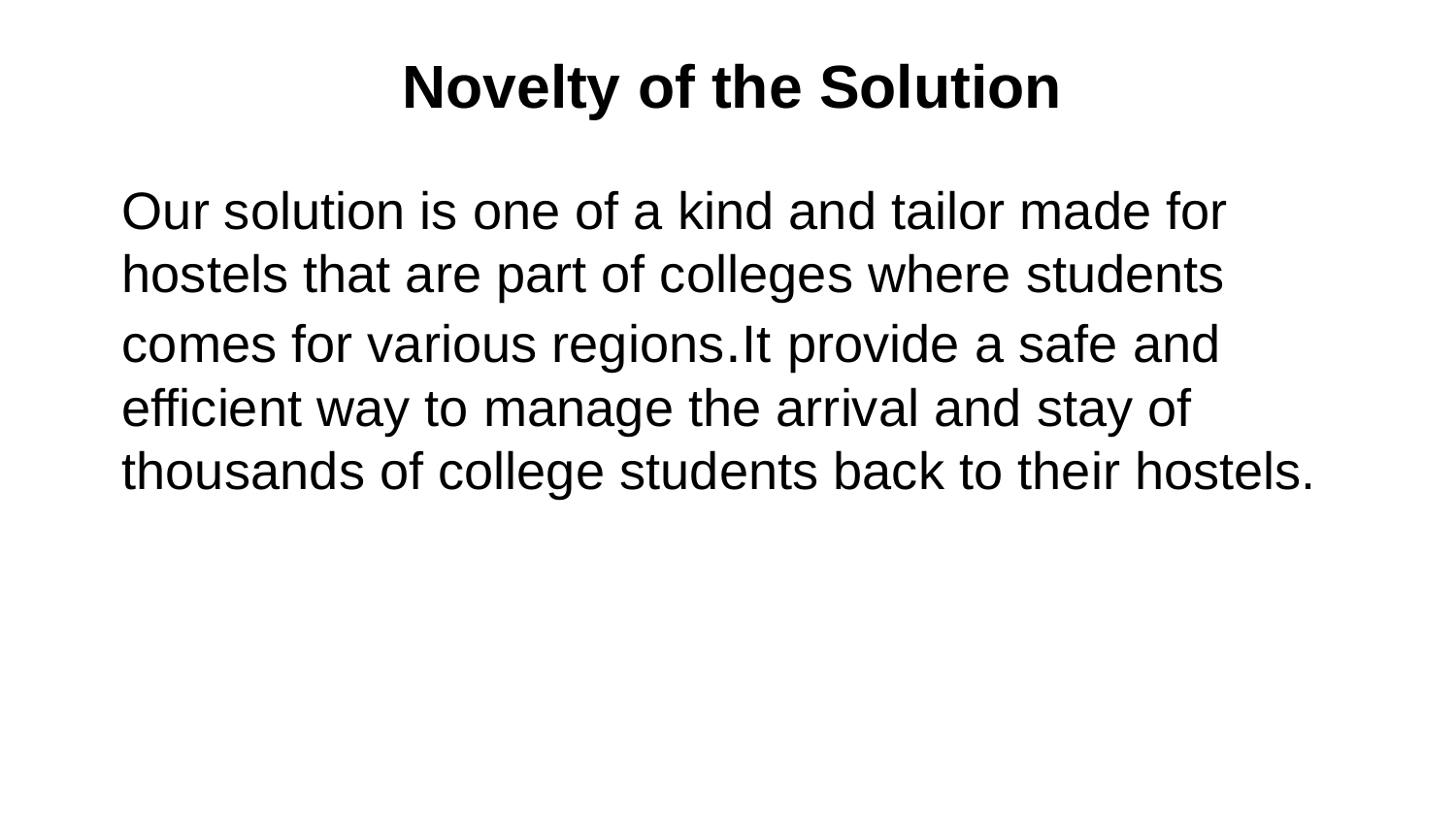

# Novelty of the Solution
Our solution is one of a kind and tailor made for hostels that are part of colleges where students comes for various regions.It provide a safe and efficient way to manage the arrival and stay of thousands of college students back to their hostels.